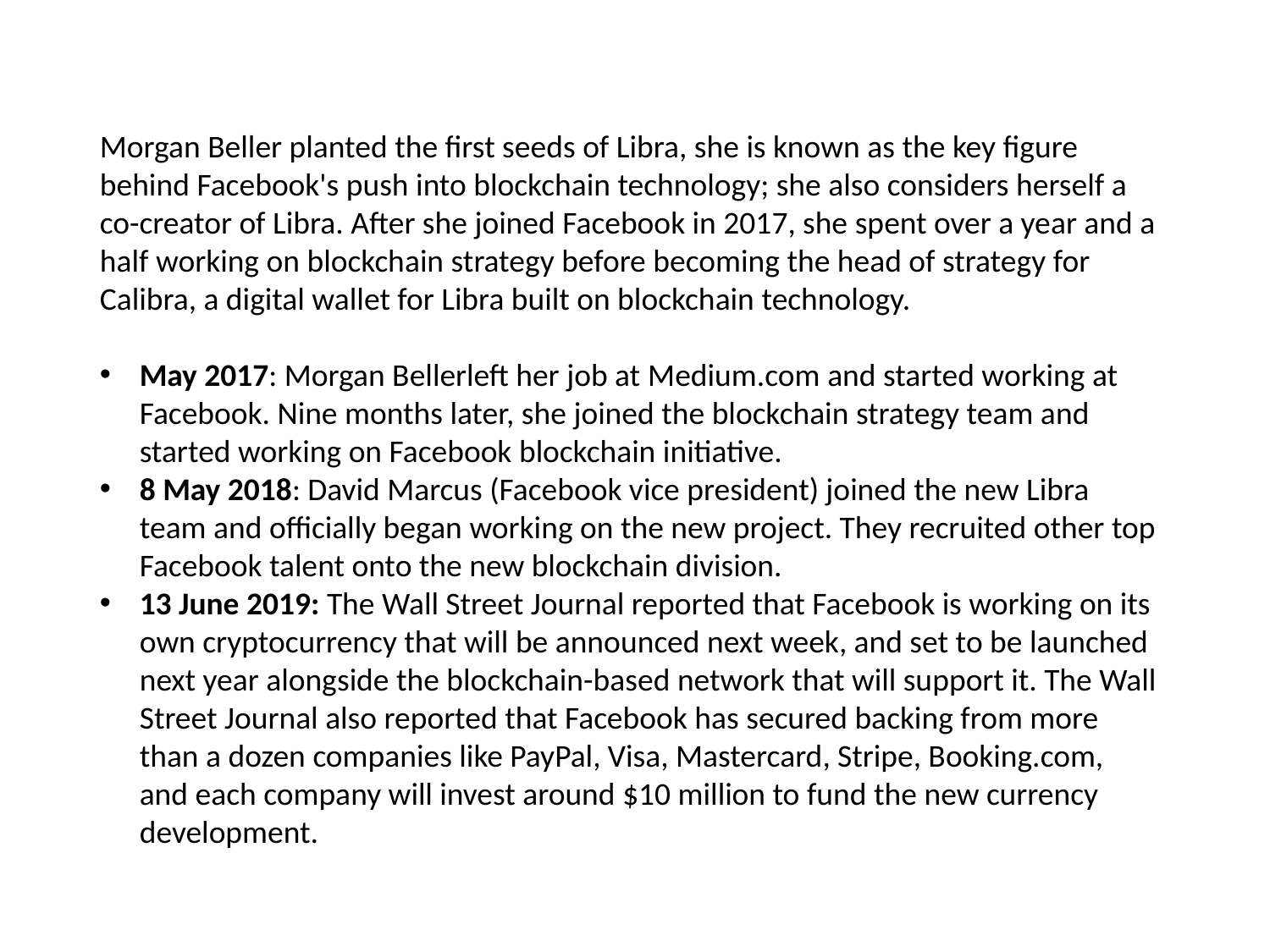

Morgan Beller planted the first seeds of Libra, she is known as the key figure behind Facebook's push into blockchain technology; she also considers herself a co-creator of Libra. After she joined Facebook in 2017, she spent over a year and a half working on blockchain strategy before becoming the head of strategy for Calibra, a digital wallet for Libra built on blockchain technology.

May 2017: Morgan Bellerleft her job at Medium.com and started working at Facebook. Nine months later, she joined the blockchain strategy team and started working on Facebook blockchain initiative.
8 May 2018: David Marcus (Facebook vice president) joined the new Libra team and officially began working on the new project. They recruited other top Facebook talent onto the new blockchain division.
13 June 2019: The Wall Street Journal reported that Facebook is working on its own cryptocurrency that will be announced next week, and set to be launched next year alongside the blockchain-based network that will support it. The Wall Street Journal also reported that Facebook has secured backing from more than a dozen companies like PayPal, Visa, Mastercard, Stripe, Booking.com, and each company will invest around $10 million to fund the new currency development.